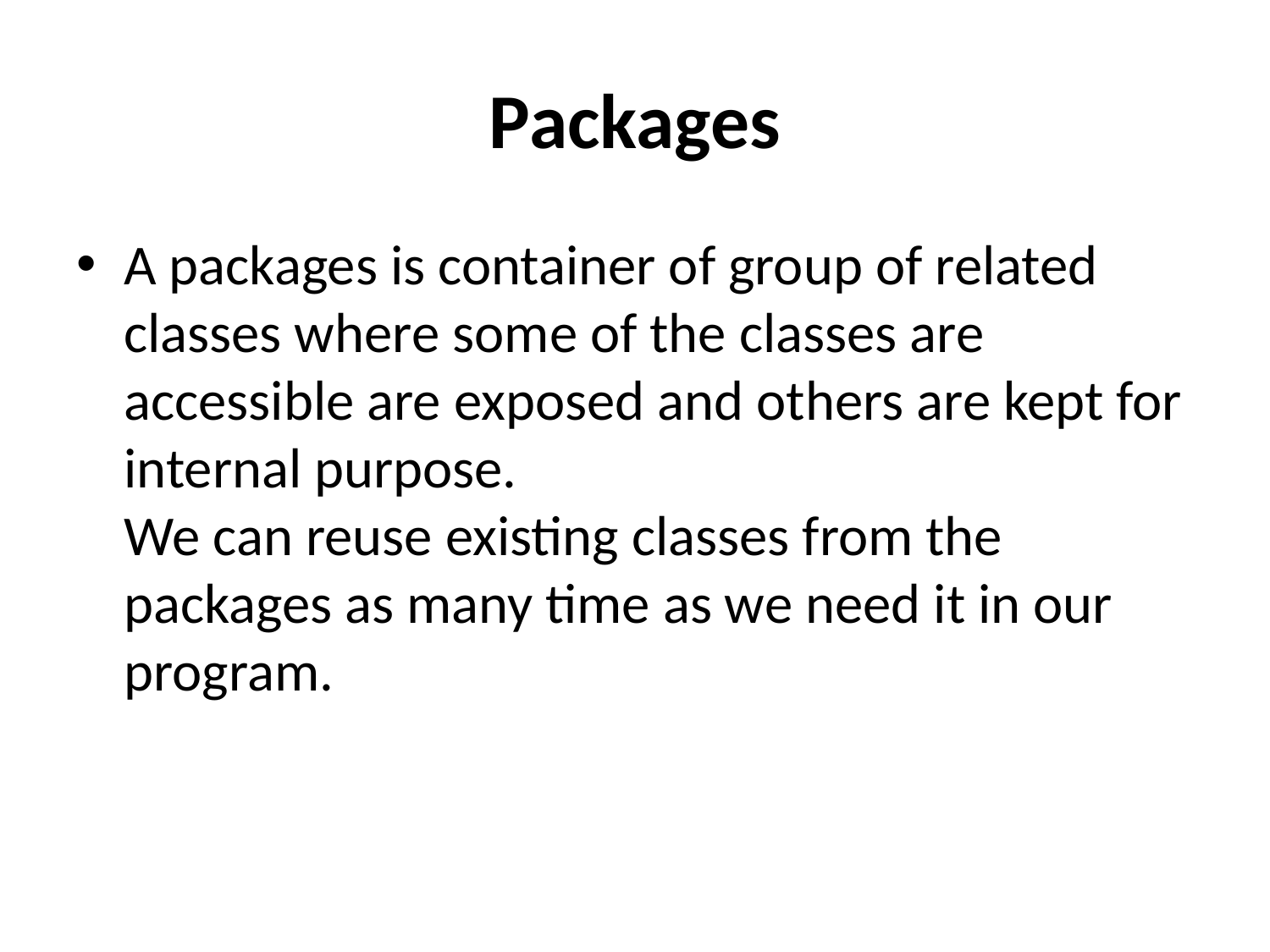

# Packages
A packages is container of group of related classes where some of the classes are accessible are exposed and others are kept for internal purpose.
We can reuse existing classes from the packages as many time as we need it in our program.